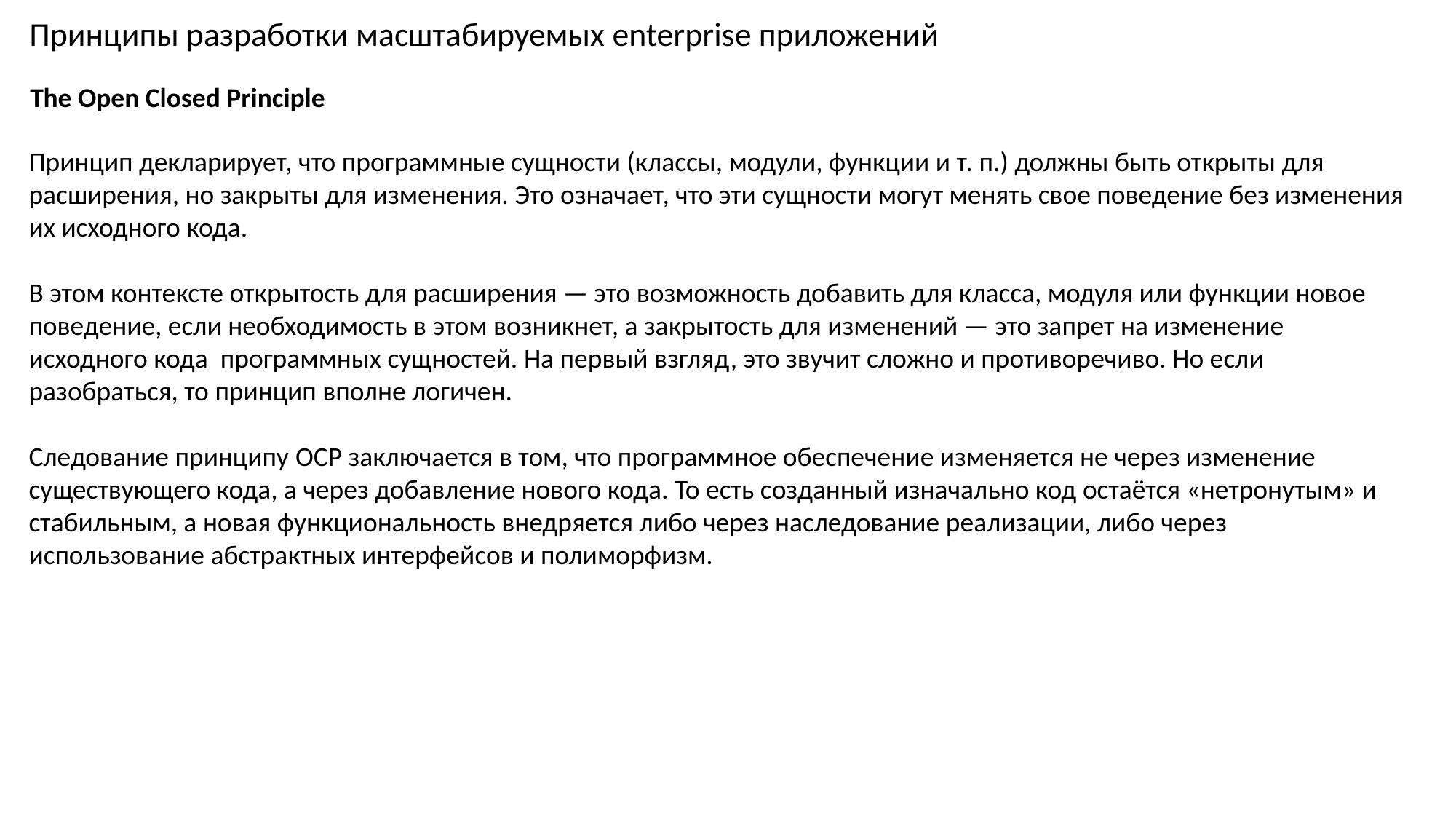

Принципы разработки масштабируемых enterprise приложений
The Open Closed Principle
Принцип декларирует, что программные сущности (классы, модули, функции и т. п.) должны быть открыты для расширения, но закрыты для изменения. Это означает, что эти сущности могут менять свое поведение без изменения их исходного кода.

В этом контексте открытость для расширения — это возможность добавить для класса, модуля или функции новое поведение, если необходимость в этом возникнет, а закрытость для изменений — это запрет на изменение исходного кода  программных сущностей. На первый взгляд, это звучит сложно и противоречиво. Но если разобраться, то принцип вполне логичен.

Следование принципу OCP заключается в том, что программное обеспечение изменяется не через изменение существующего кода, а через добавление нового кода. То есть созданный изначально код остаётся «нетронутым» и стабильным, а новая функциональность внедряется либо через наследование реализации, либо через использование абстрактных интерфейсов и полиморфизм.